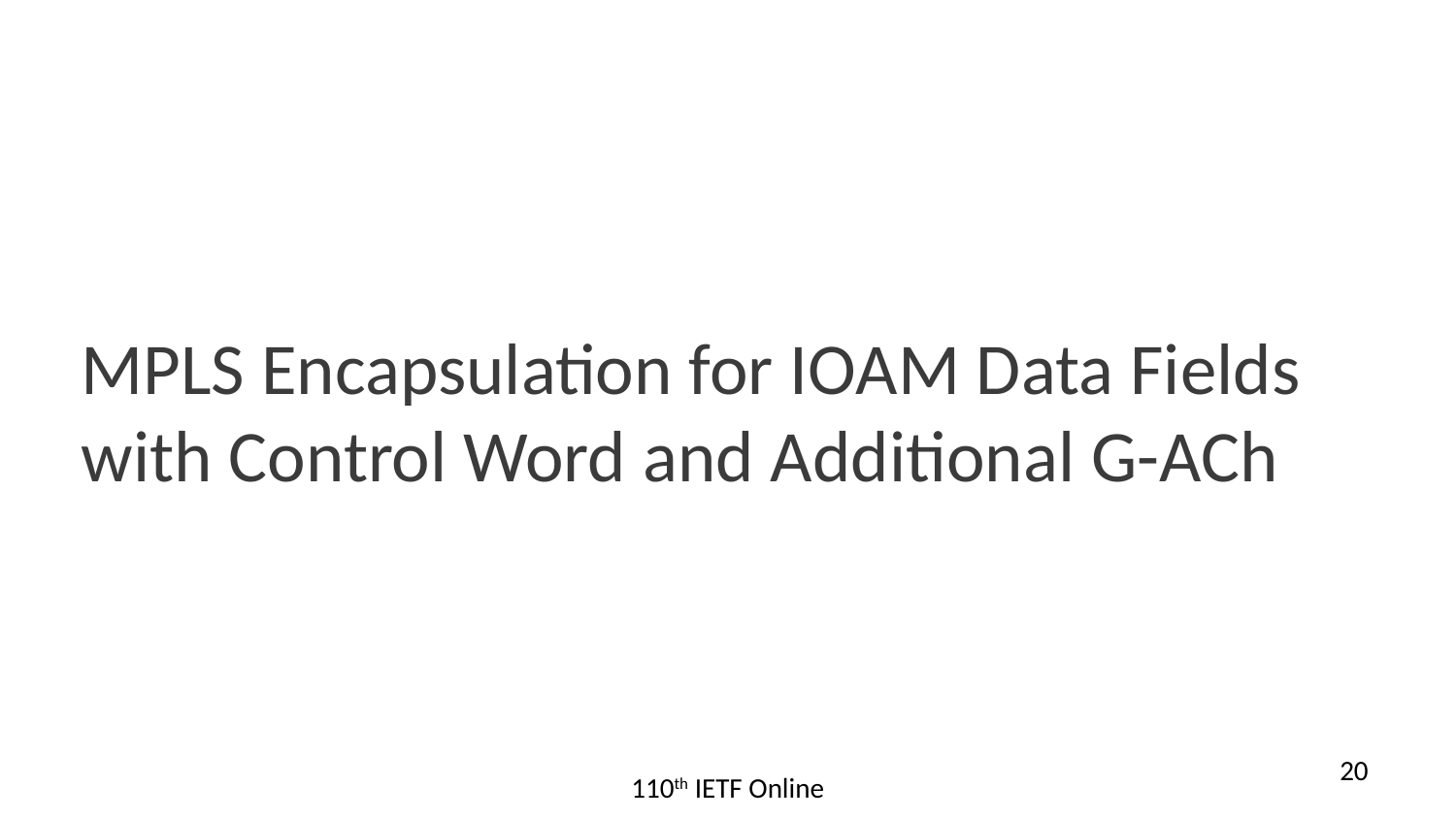

MPLS Encapsulation for IOAM Data Fields with Control Word and Additional G-ACh
20
110th IETF Online